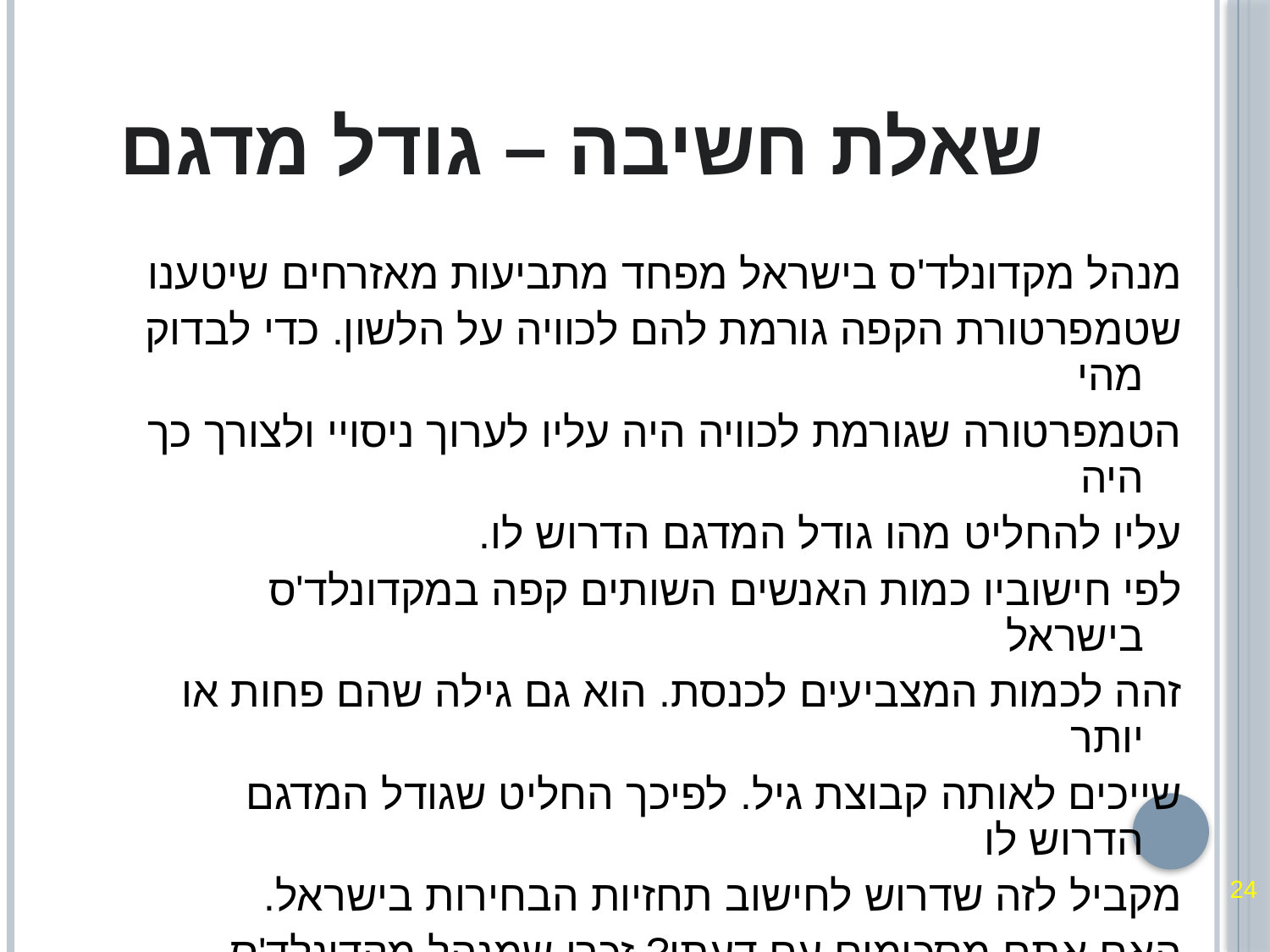

# שאלת חשיבה – גודל מדגם
מנהל מקדונלד'ס בישראל מפחד מתביעות מאזרחים שיטענו
שטמפרטורת הקפה גורמת להם לכוויה על הלשון. כדי לבדוק מהי
הטמפרטורה שגורמת לכוויה היה עליו לערוך ניסויי ולצורך כך היה
עליו להחליט מהו גודל המדגם הדרוש לו.
לפי חישוביו כמות האנשים השותים קפה במקדונלד'ס בישראל
זהה לכמות המצביעים לכנסת. הוא גם גילה שהם פחות או יותר
שייכים לאותה קבוצת גיל. לפיכך החליט שגודל המדגם הדרוש לו
מקביל לזה שדרוש לחישוב תחזיות הבחירות בישראל.
האם אתם מסכימים עם דעתו? זכרו שמנהל מקדונלד'ס מחזיק
בתואר שני במנהל עסקים והוא בעל ניסיון עשיר במחקר.

24